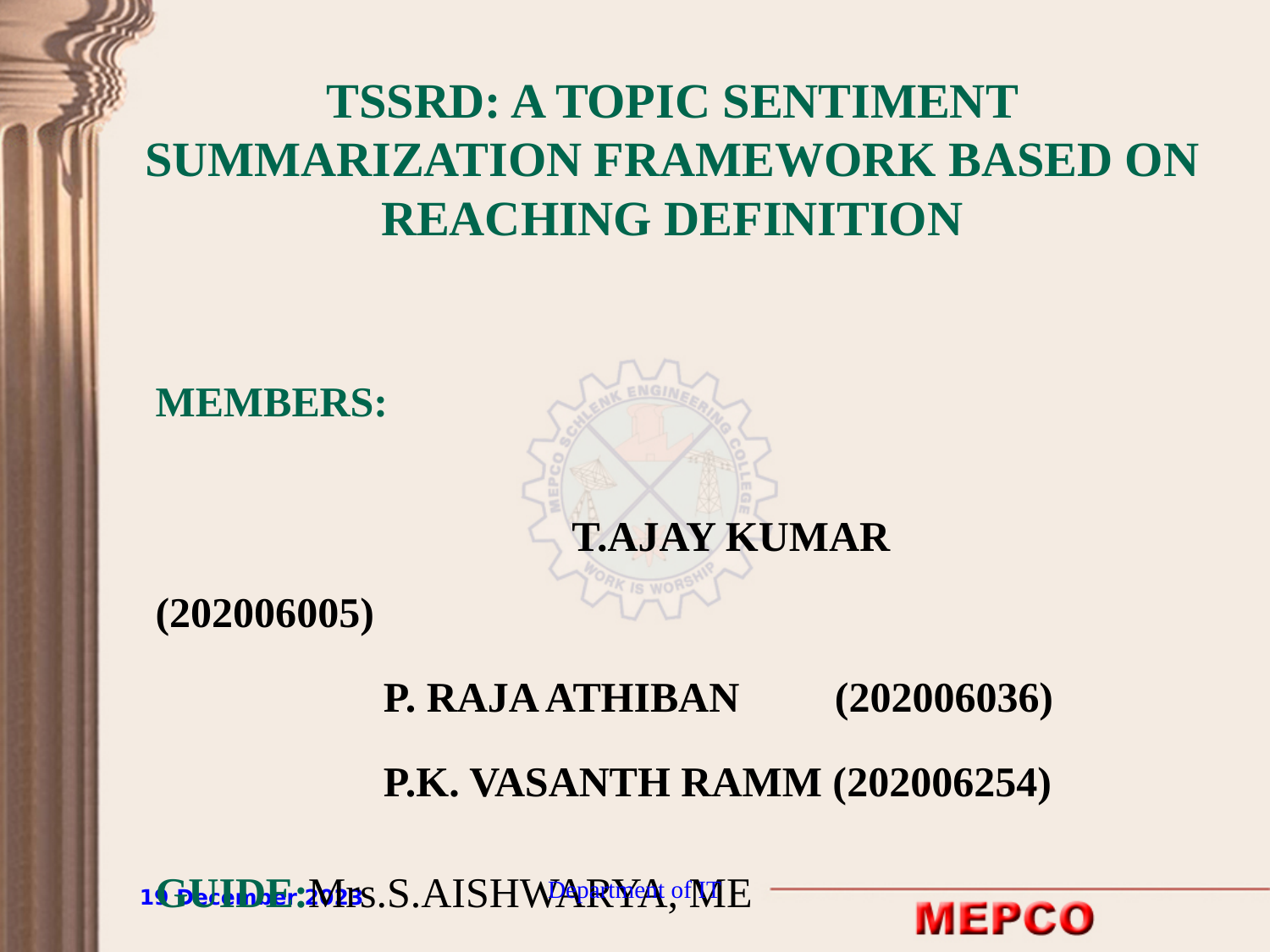

TSSRD: A TOPIC SENTIMENT SUMMARIZATION FRAMEWORK BASED ON REACHING DEFINITION

	MEMBERS:

				    T.AJAY KUMAR             (202006005)
                          P. RAJA ATHIBAN         (202006036)
                          P.K. VASANTH RAMM (202006254)

	GUIDE:Mrs.S.AISHWARYA, ME
Department of IT